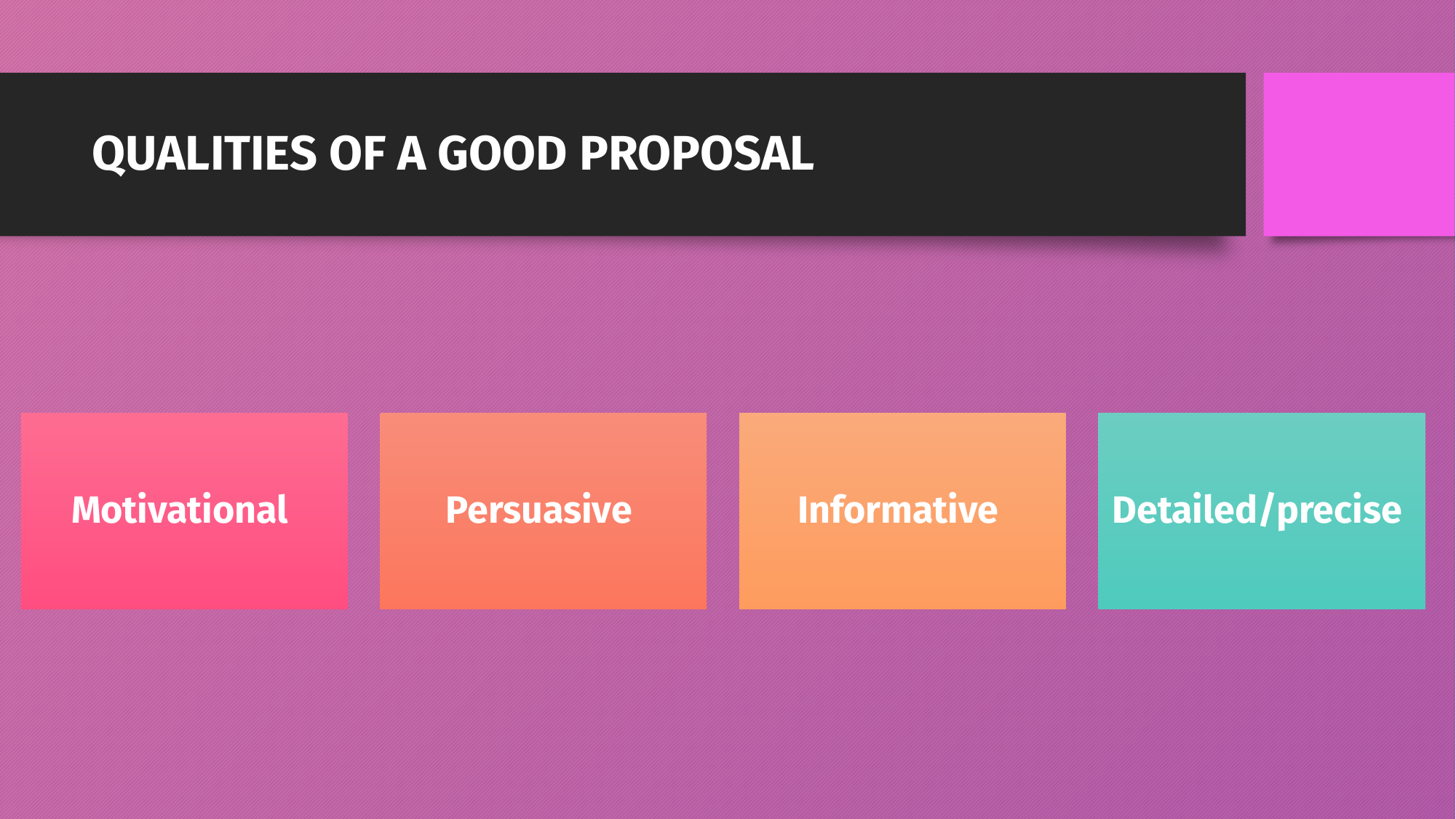

# QUALITIES OF A GOOD PROPOSAL
Motivational
Persuasive
Informative
Detailed/precise